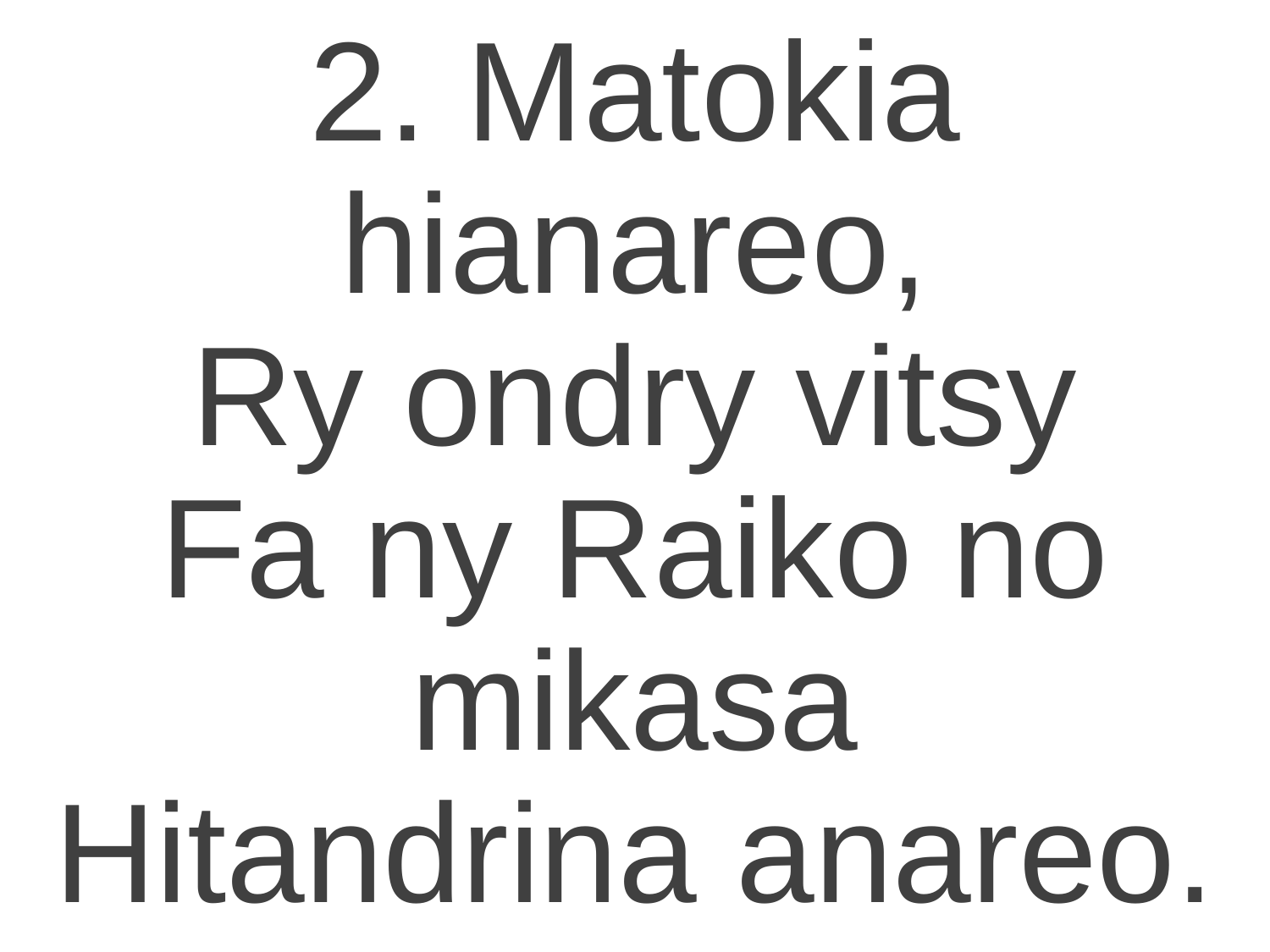

2. Matokia hianareo,
Ry ondry vitsy
Fa ny Raiko no mikasa
Hitandrina anareo.